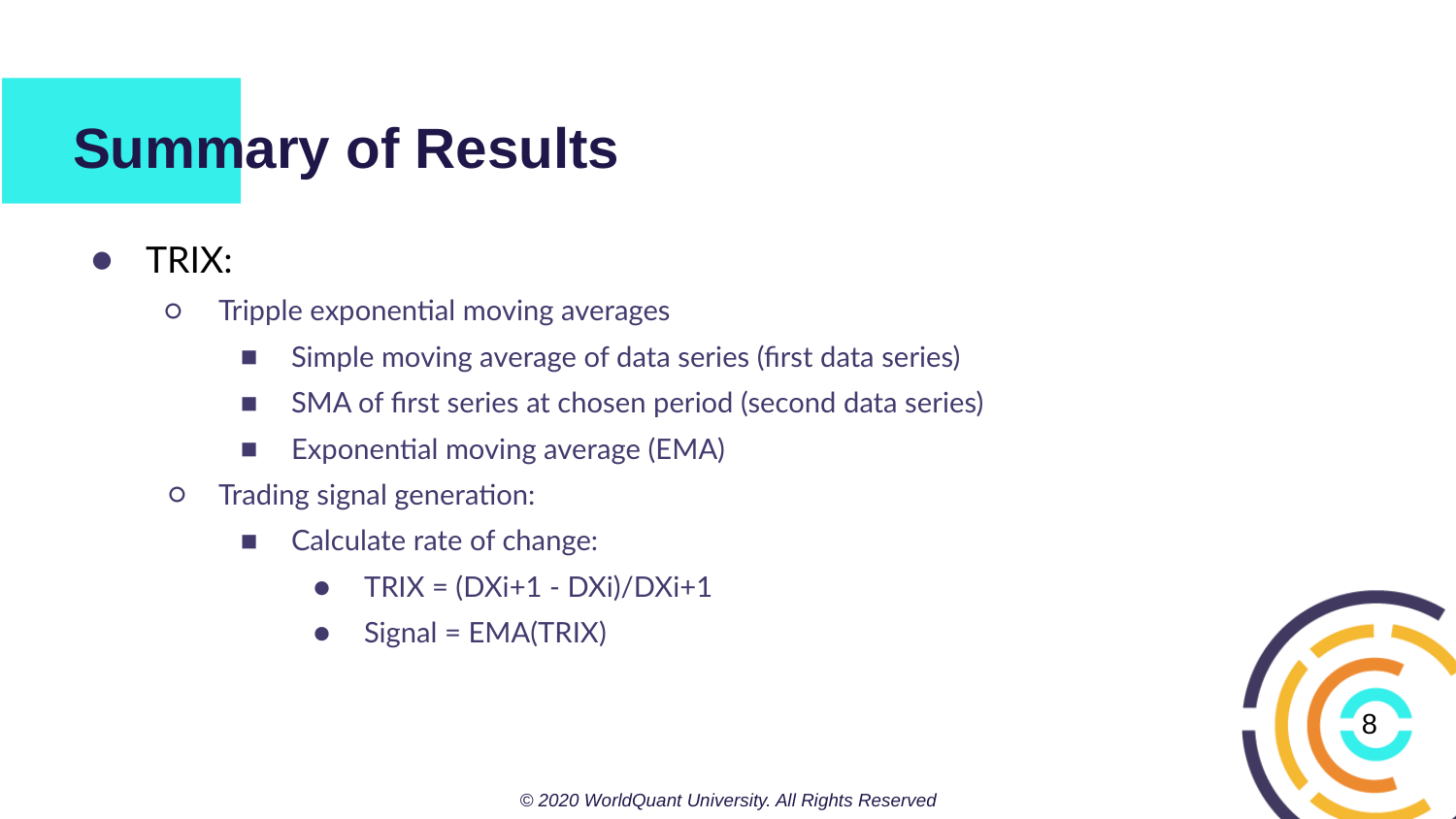

# Summary of Results
TRIX:
Tripple exponential moving averages
Simple moving average of data series (first data series)
SMA of first series at chosen period (second data series)
Exponential moving average (EMA)
Trading signal generation:
Calculate rate of change:
TRIX = (DXi+1 - DXi)/DXi+1
Signal = EMA(TRIX)